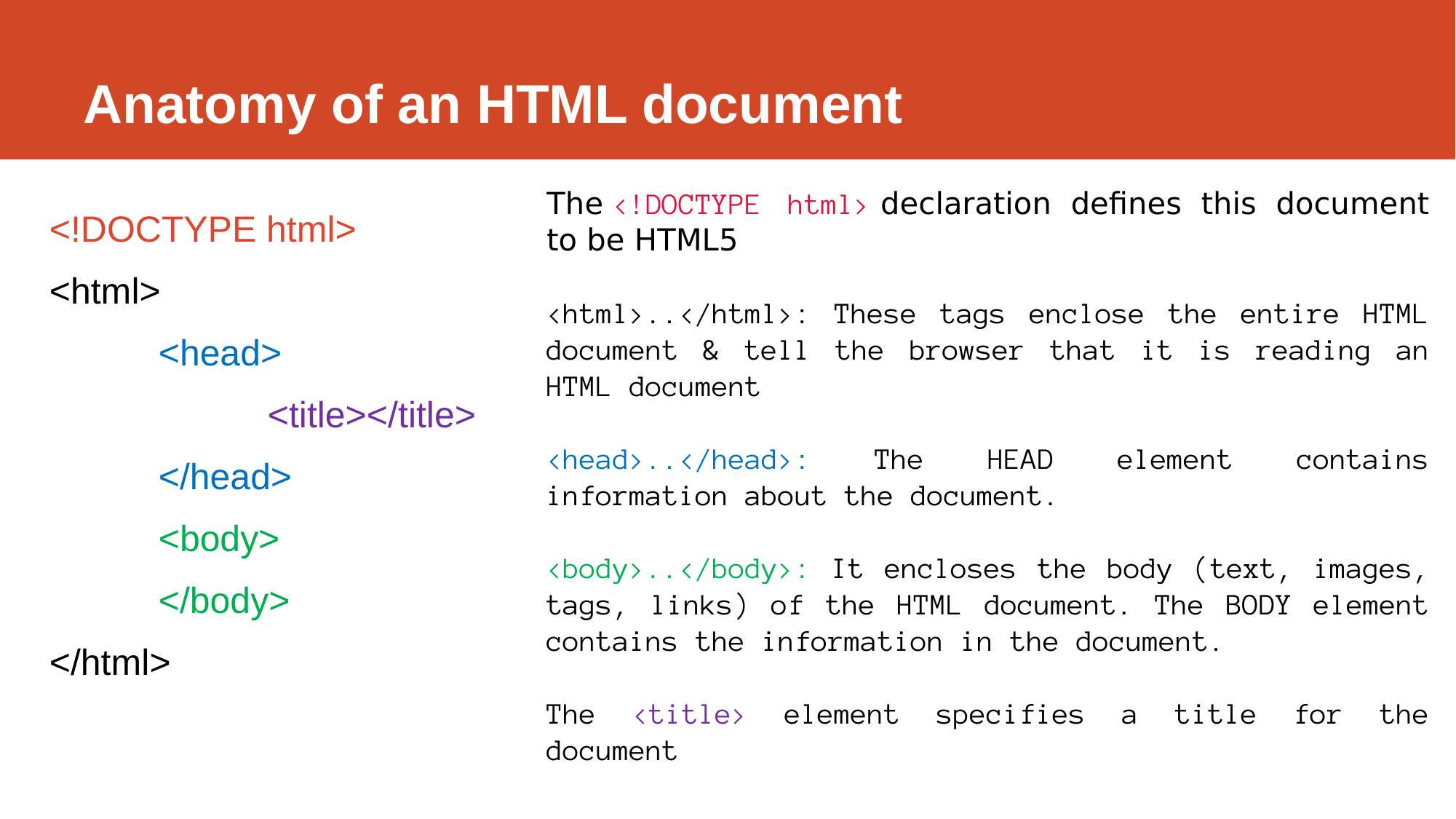

# Anatomy of an HTML document

<!DOCTYPE html>
<html>
	<head>
		<title></title>
	</head>
	<body>
	</body>
</html>

The <!DOCTYPE html> declaration defines this document to be HTML5

<html>..</html>: These tags enclose the entire HTML document & tell the browser that it is reading an HTML document

<head>..</head>: The HEAD element contains information about the document.

<body>..</body>: It encloses the body (text, images, tags, links) of the HTML document. The BODY element contains the information in the document.

The <title> element specifies a title for the document